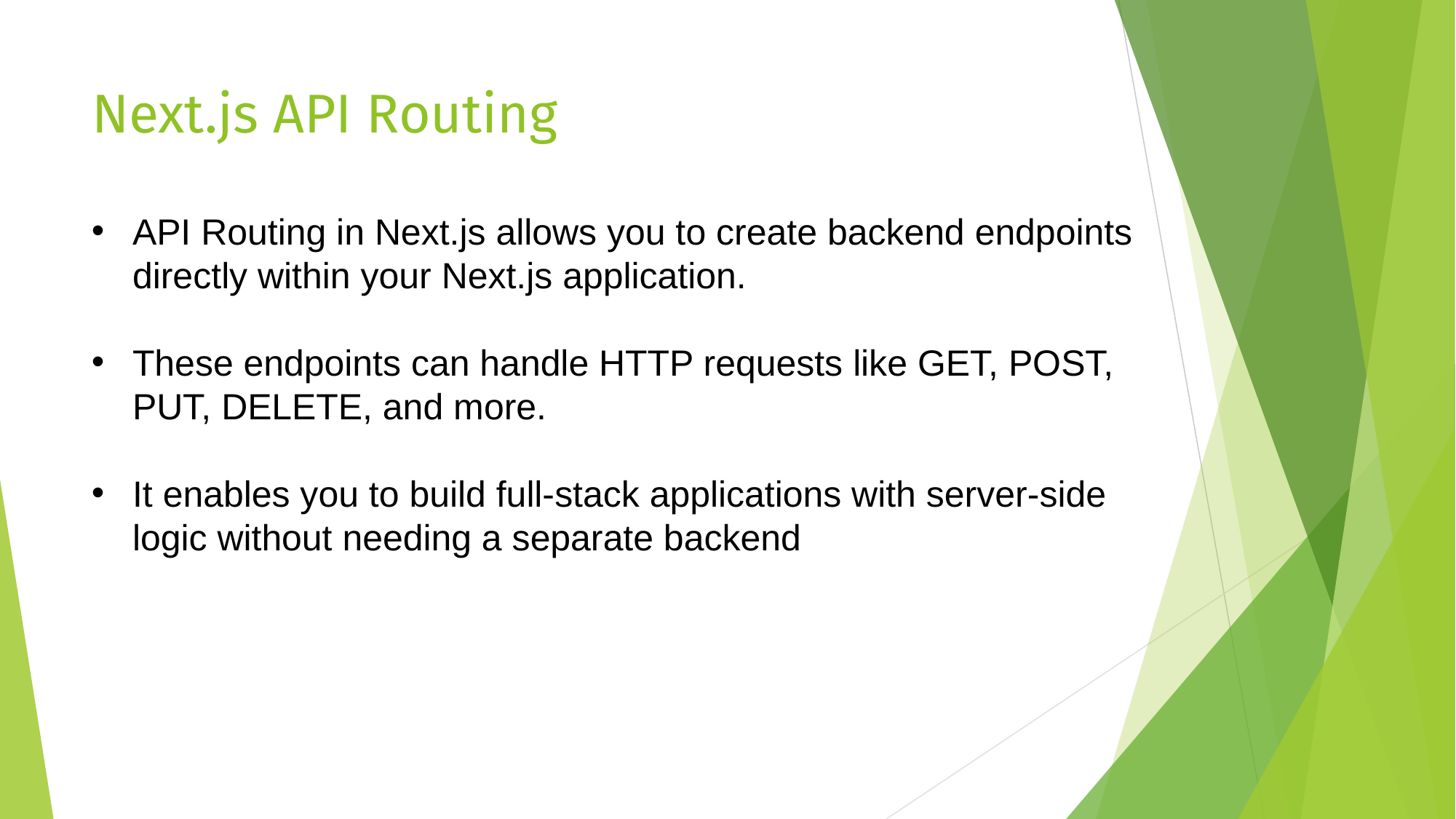

# Next.js API Routing
API Routing in Next.js allows you to create backend endpoints directly within your Next.js application.

These endpoints can handle HTTP requests like GET, POST, PUT, DELETE, and more.

It enables you to build full-stack applications with server-side logic without needing a separate backend